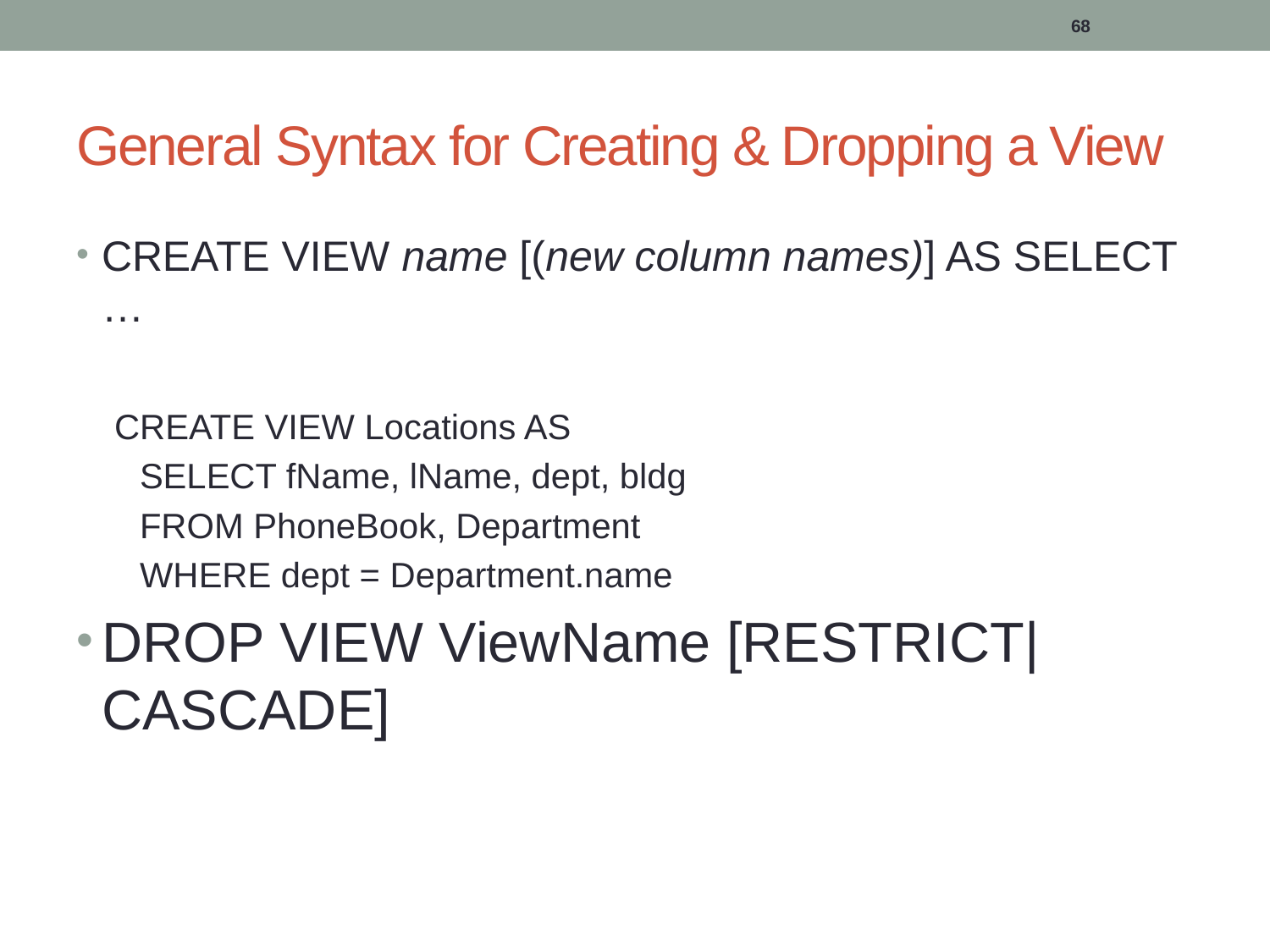

68
# General Syntax for Creating & Dropping a View
CREATE VIEW name [(new column names)] AS SELECT …

CREATE VIEW Locations AS
	SELECT fName, lName, dept, bldg
	FROM PhoneBook, Department
	WHERE dept = Department.name
DROP VIEW ViewName [RESTRICT|CASCADE]